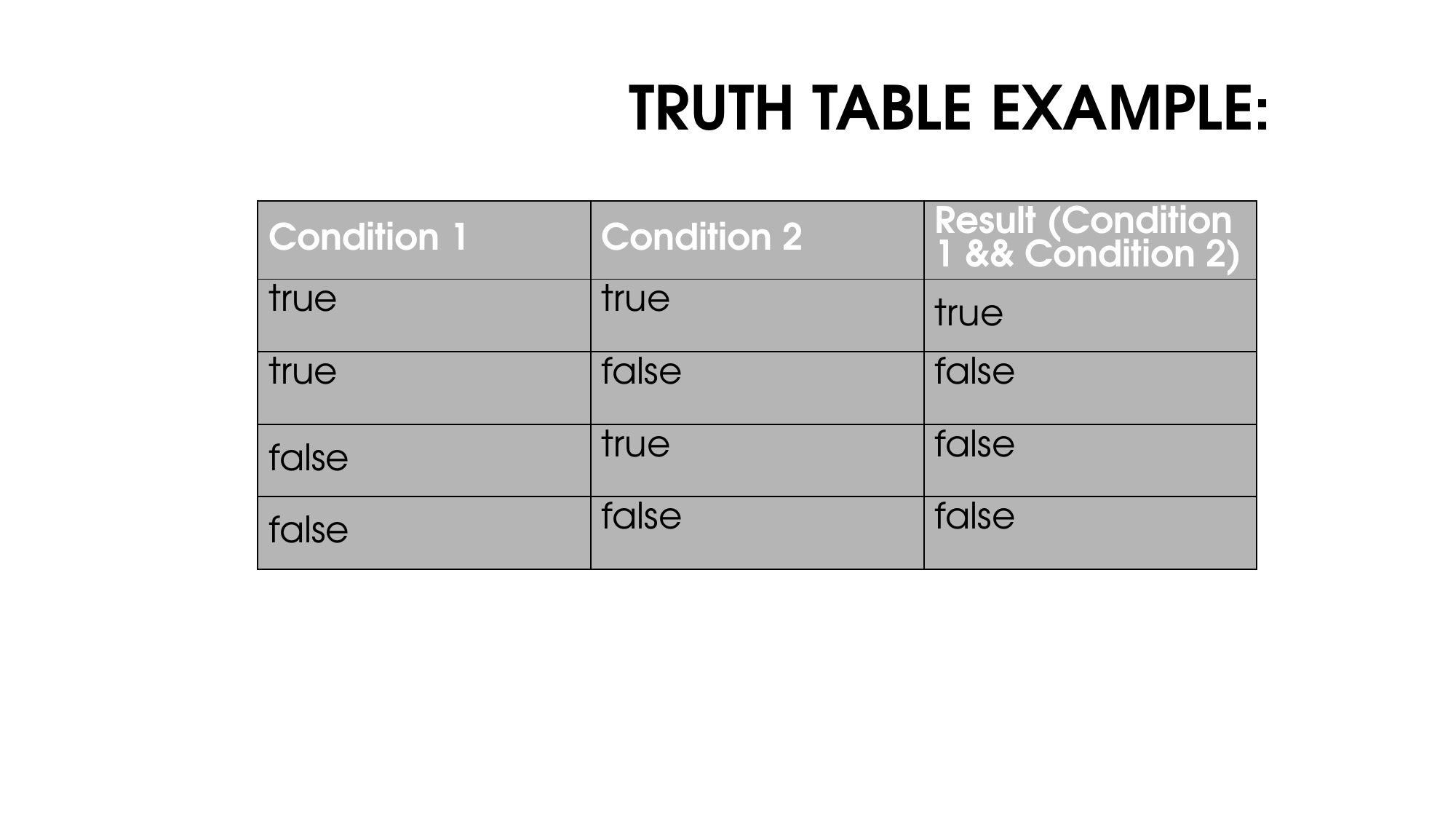

# Truth Table Example:
| Condition 1 | Condition 2 | Result (Condition 1 && Condition 2) |
| --- | --- | --- |
| true | true | true |
| true | false | false |
| false | true | false |
| false | false | false |